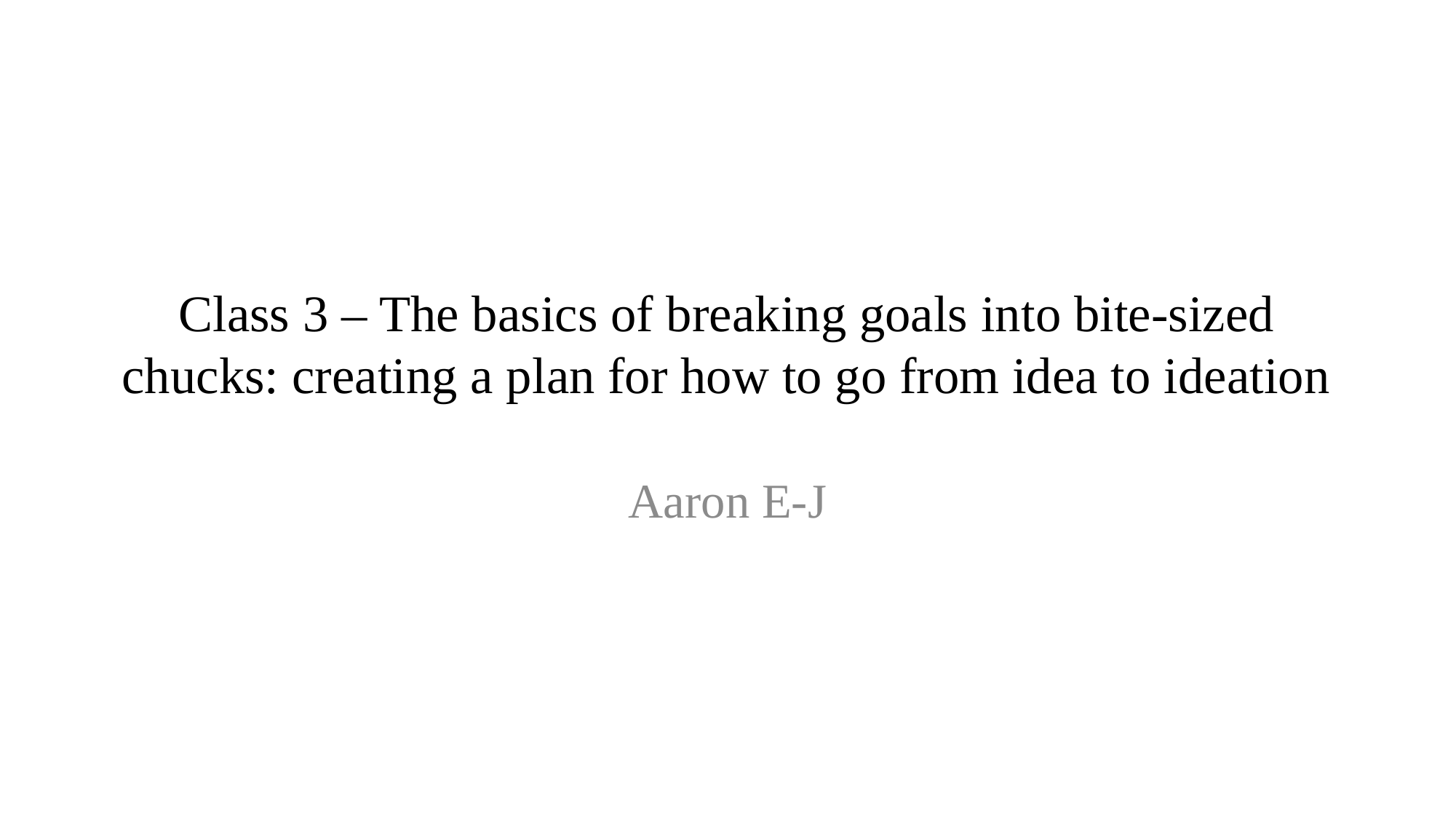

# Class 3 – The basics of breaking goals into bite-sized chucks: creating a plan for how to go from idea to ideation
Aaron E-J